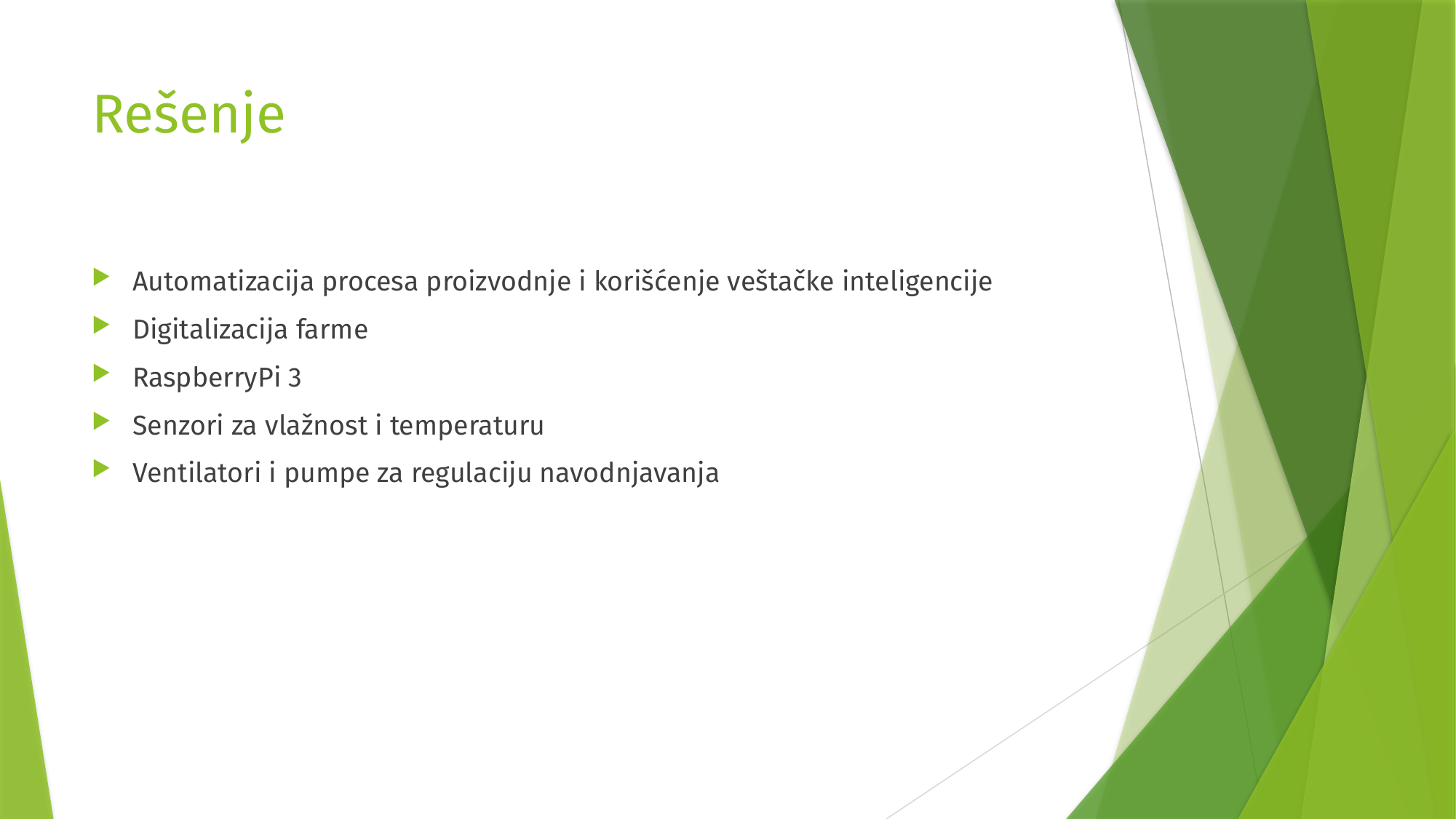

# Rešenje
Automatizacija procesa proizvodnje i korišćenje veštačke inteligencije
Digitalizacija farme
RaspberryPi 3
Senzori za vlažnost i temperaturu
Ventilatori i pumpe za regulaciju navodnjavanja